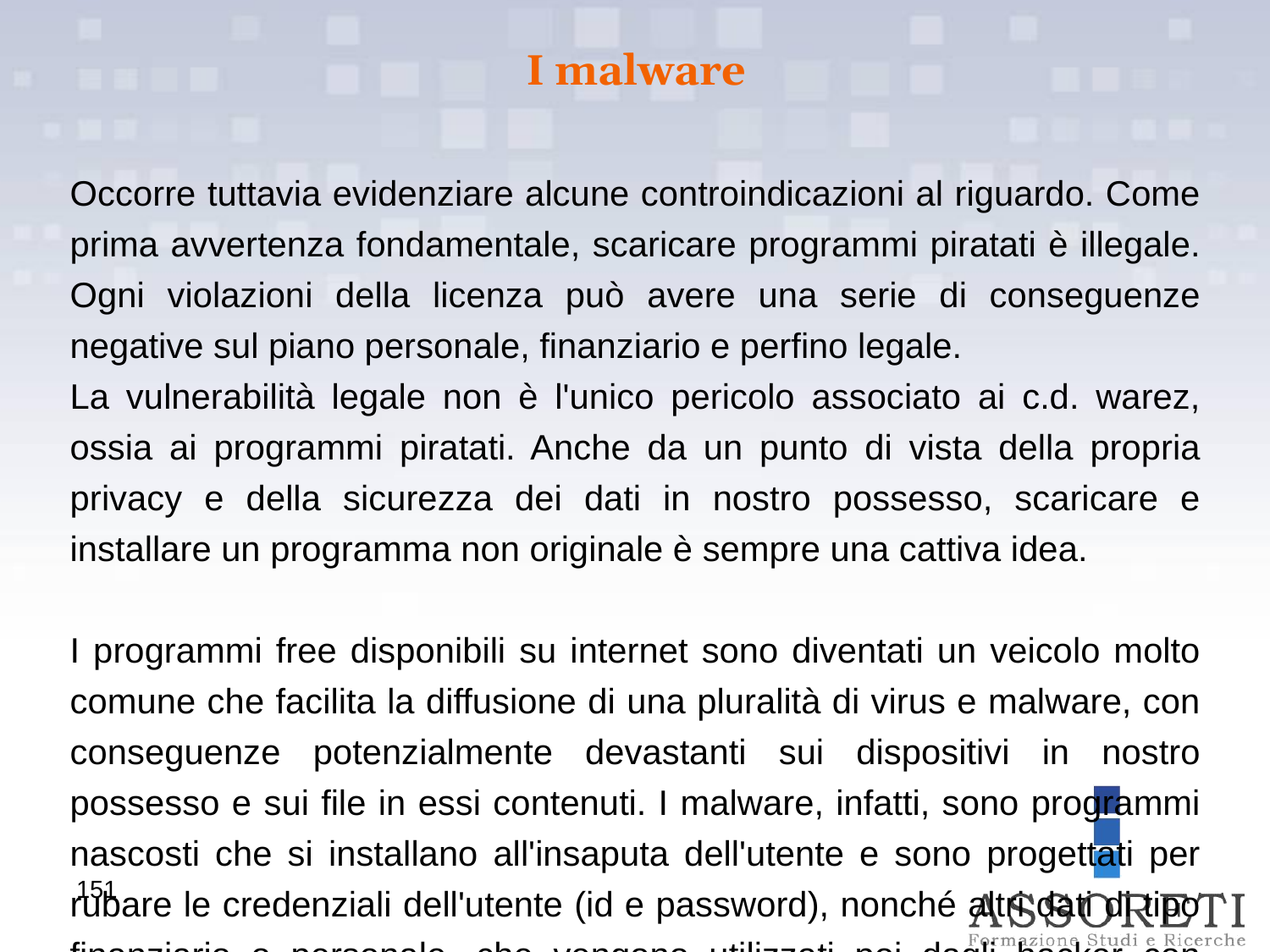

I malware
Occorre tuttavia evidenziare alcune controindicazioni al riguardo. Come prima avvertenza fondamentale, scaricare programmi piratati è illegale. Ogni violazioni della licenza può avere una serie di conseguenze negative sul piano personale, finanziario e perfino legale.
La vulnerabilità legale non è l'unico pericolo associato ai c.d. warez, ossia ai programmi piratati. Anche da un punto di vista della propria privacy e della sicurezza dei dati in nostro possesso, scaricare e installare un programma non originale è sempre una cattiva idea.

I programmi free disponibili su internet sono diventati un veicolo molto comune che facilita la diffusione di una pluralità di virus e malware, con conseguenze potenzialmente devastanti sui dispositivi in nostro possesso e sui file in essi contenuti. I malware, infatti, sono programmi nascosti che si installano all'insaputa dell'utente e sono progettati per rubare le credenziali dell'utente (id e password), nonché altri dati di tipo finanziario o personale, che vengono utilizzati poi dagli hacker con finalità illecite.
151